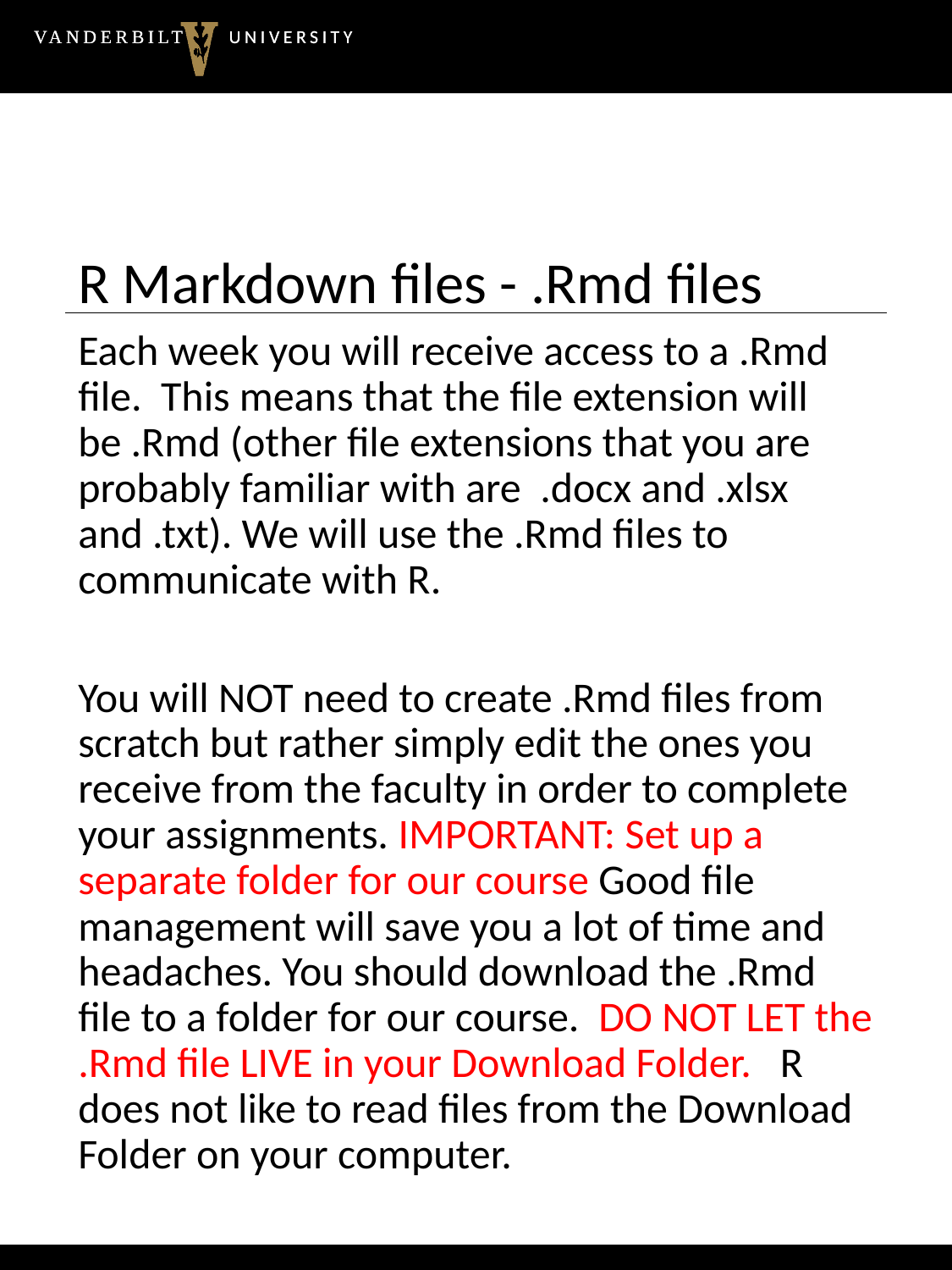

# R Markdown files - .Rmd files
Each week you will receive access to a .Rmd file.  This means that the file extension will be .Rmd (other file extensions that you are probably familiar with are  .docx and .xlsx and .txt). We will use the .Rmd files to communicate with R.

You will NOT need to create .Rmd files from scratch but rather simply edit the ones you receive from the faculty in order to complete your assignments. IMPORTANT: Set up a separate folder for our course Good file management will save you a lot of time and headaches. You should download the .Rmd file to a folder for our course.  DO NOT LET the .Rmd file LIVE in your Download Folder.   R does not like to read files from the Download Folder on your computer.